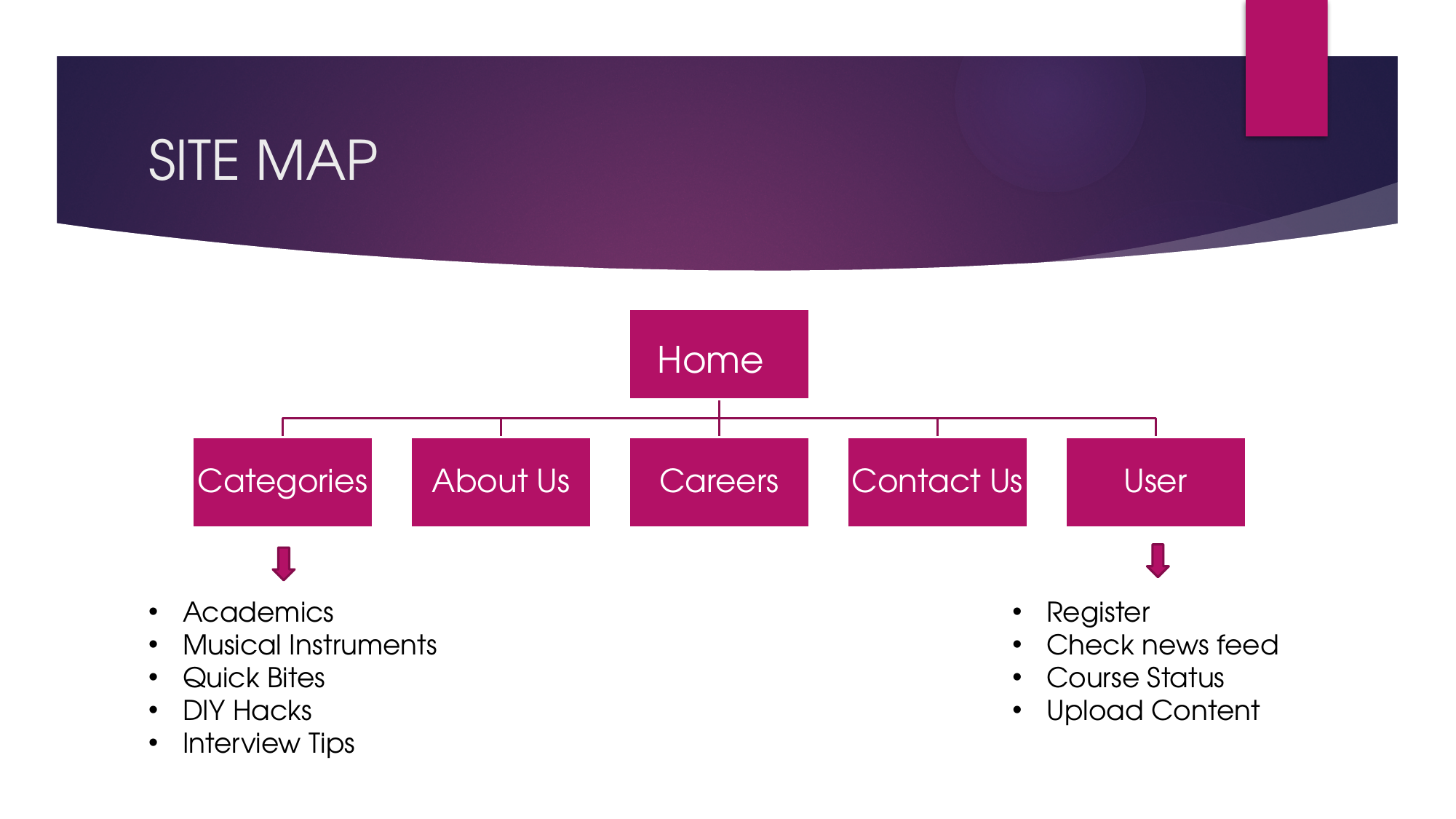

# SITE MAP
Home
Categories
About Us
Careers
Contact Us
User

Academics
Musical Instruments
Quick Bites
DIY Hacks
Interview Tips
Register
Check news feed
Course Status
Upload Content